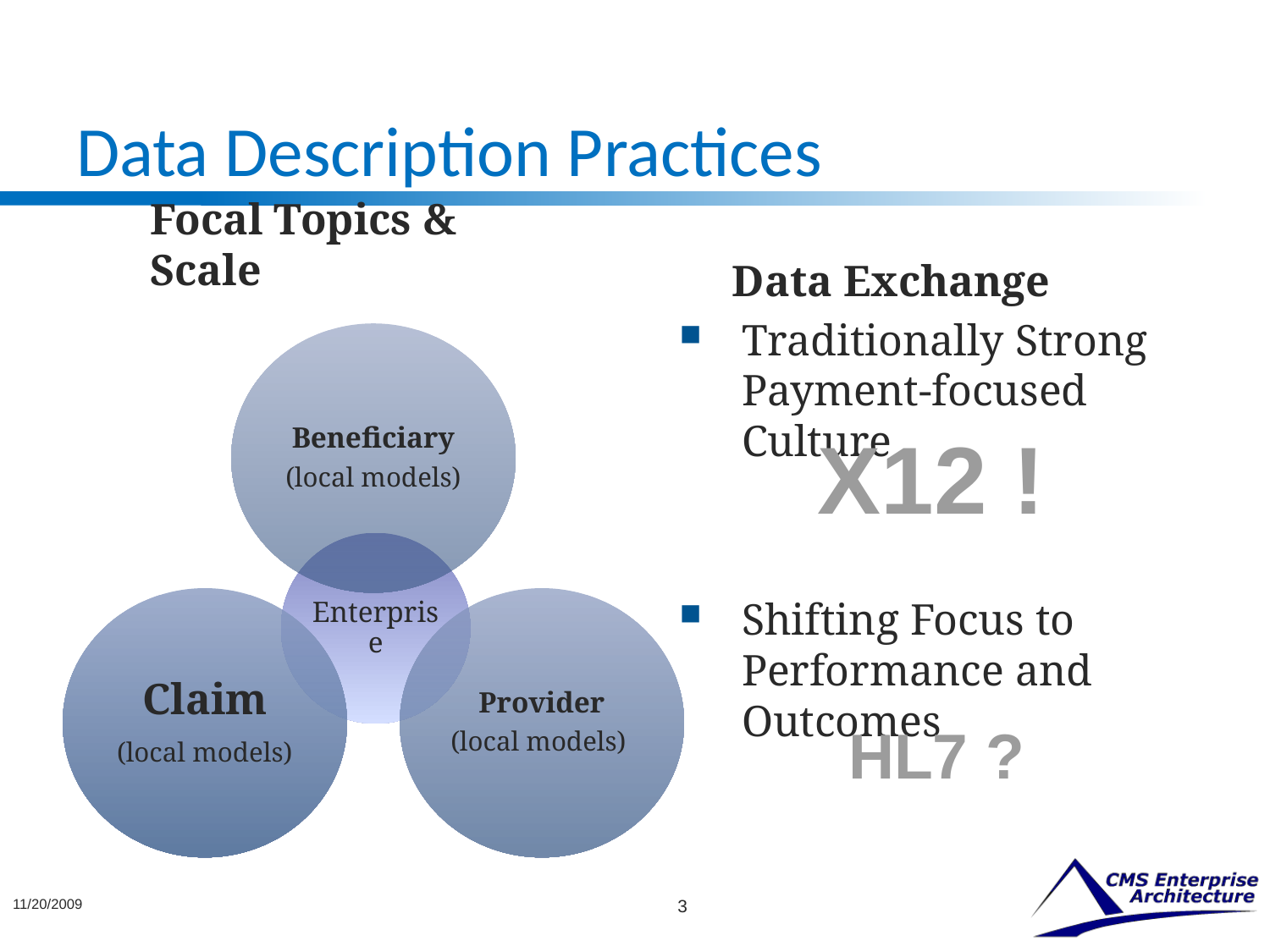

# Data Description Practices
Focal Topics & Scale
Data Exchange
Enterprise
Beneficiary
(local models)
Provider
(local models)
Claim
(local models)
Traditionally Strong Payment-focused Culture

Shifting Focus to Performance and Outcomes
X12 !
HL7 ?
11/20/2009
3